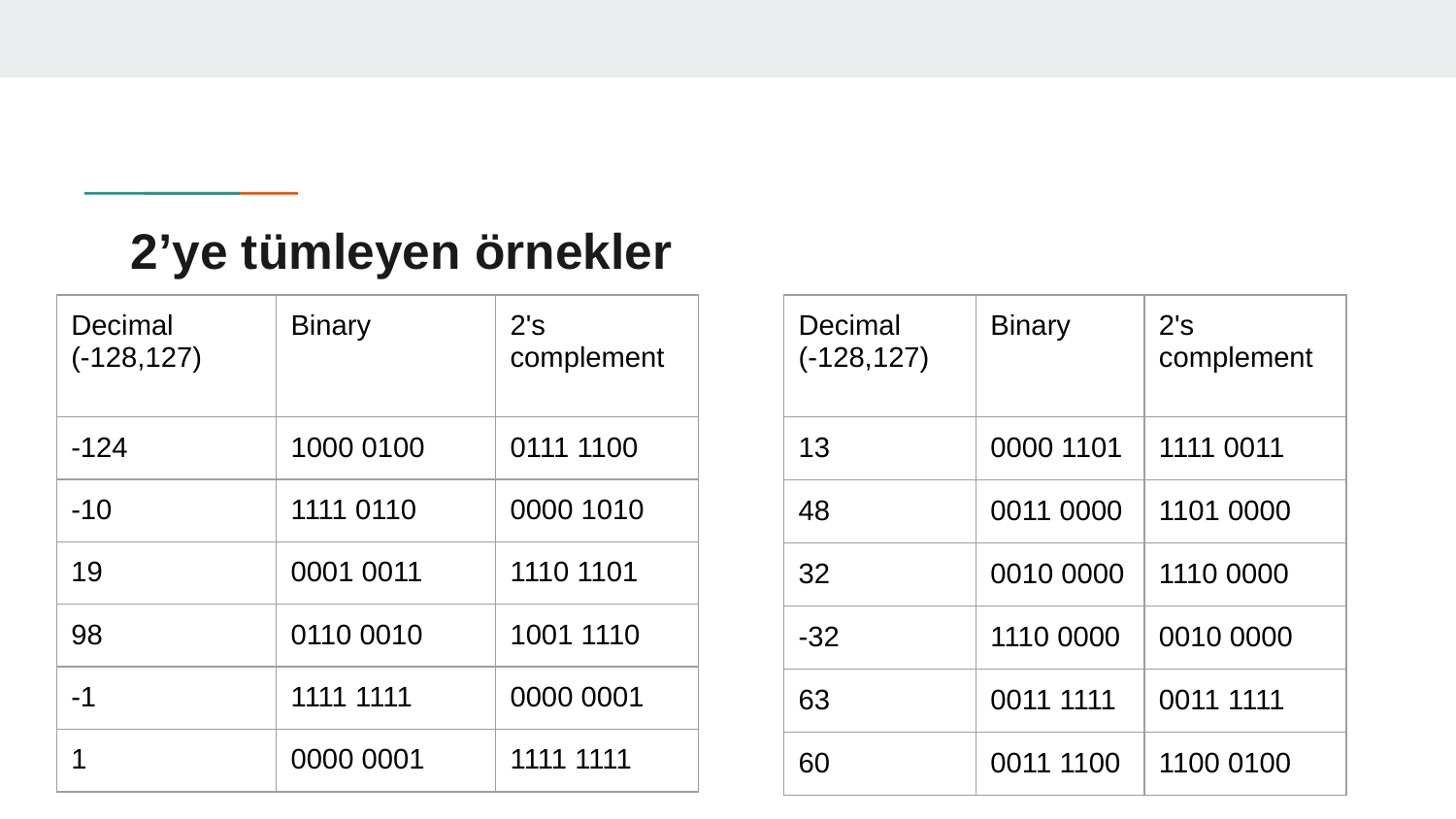

# 2’ye tümleyen örnekler
| Decimal (-128,127) | Binary | 2's complement |
| --- | --- | --- |
| -124 | 1000 0100 | 0111 1100 |
| -10 | 1111 0110 | 0000 1010 |
| 19 | 0001 0011 | 1110 1101 |
| 98 | 0110 0010 | 1001 1110 |
| -1 | 1111 1111 | 0000 0001 |
| 1 | 0000 0001 | 1111 1111 |
| Decimal (-128,127) | Binary | 2's complement |
| --- | --- | --- |
| 13 | 0000 1101 | 1111 0011 |
| 48 | 0011 0000 | 1101 0000 |
| 32 | 0010 0000 | 1110 0000 |
| -32 | 1110 0000 | 0010 0000 |
| 63 | 0011 1111 | 0011 1111 |
| 60 | 0011 1100 | 1100 0100 |